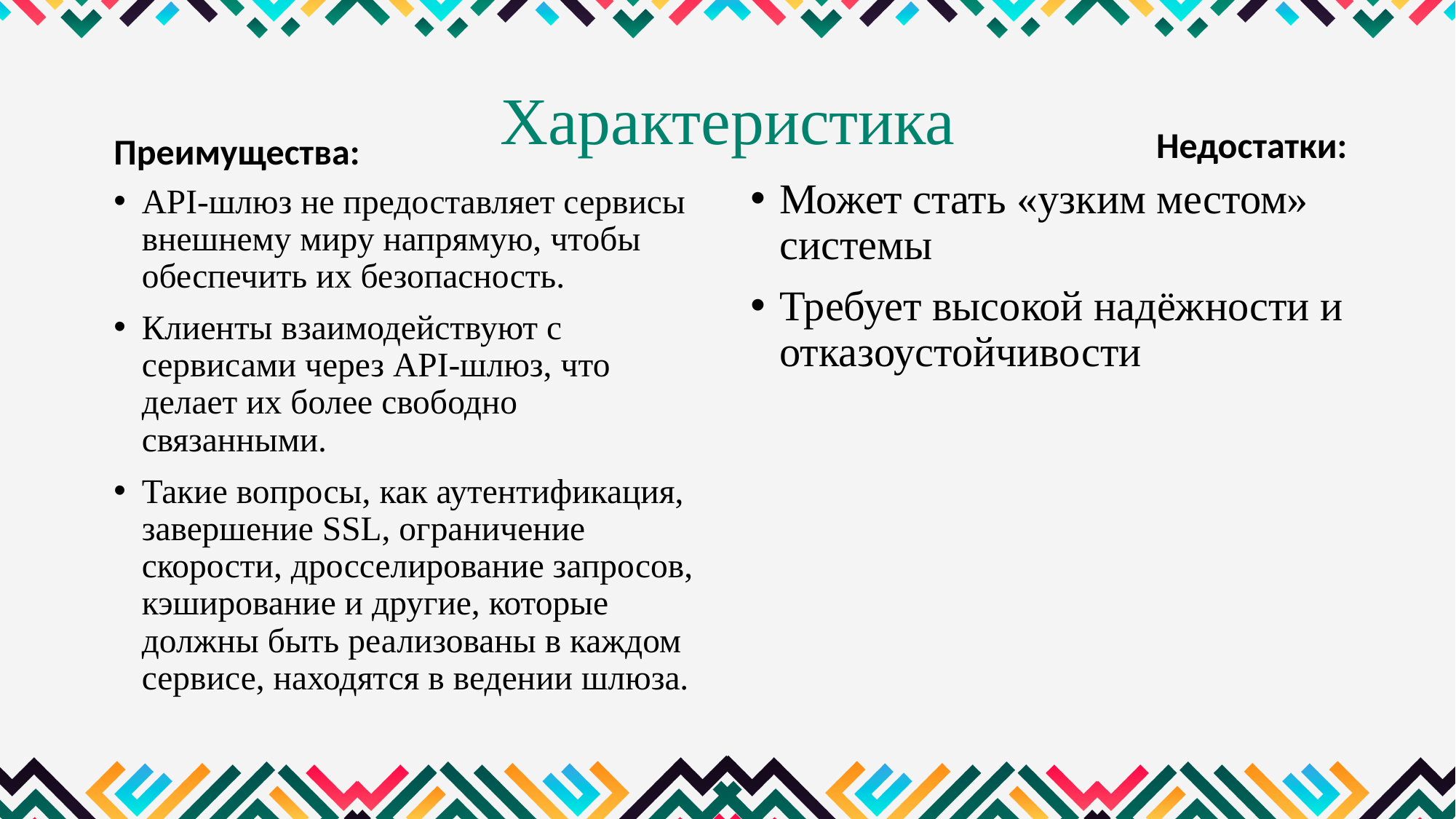

# Характеристика
Недостатки:
Преимущества:
Может стать «узким местом» системы
Требует высокой надёжности и отказоустойчивости

API-шлюз не предоставляет сервисы внешнему миру напрямую, чтобы обеспечить их безопасность.
Клиенты взаимодействуют с сервисами через API-шлюз, что делает их более свободно связанными.
Такие вопросы, как аутентификация, завершение SSL, ограничение скорости, дросселирование запросов, кэширование и другие, которые должны быть реализованы в каждом сервисе, находятся в ведении шлюза.